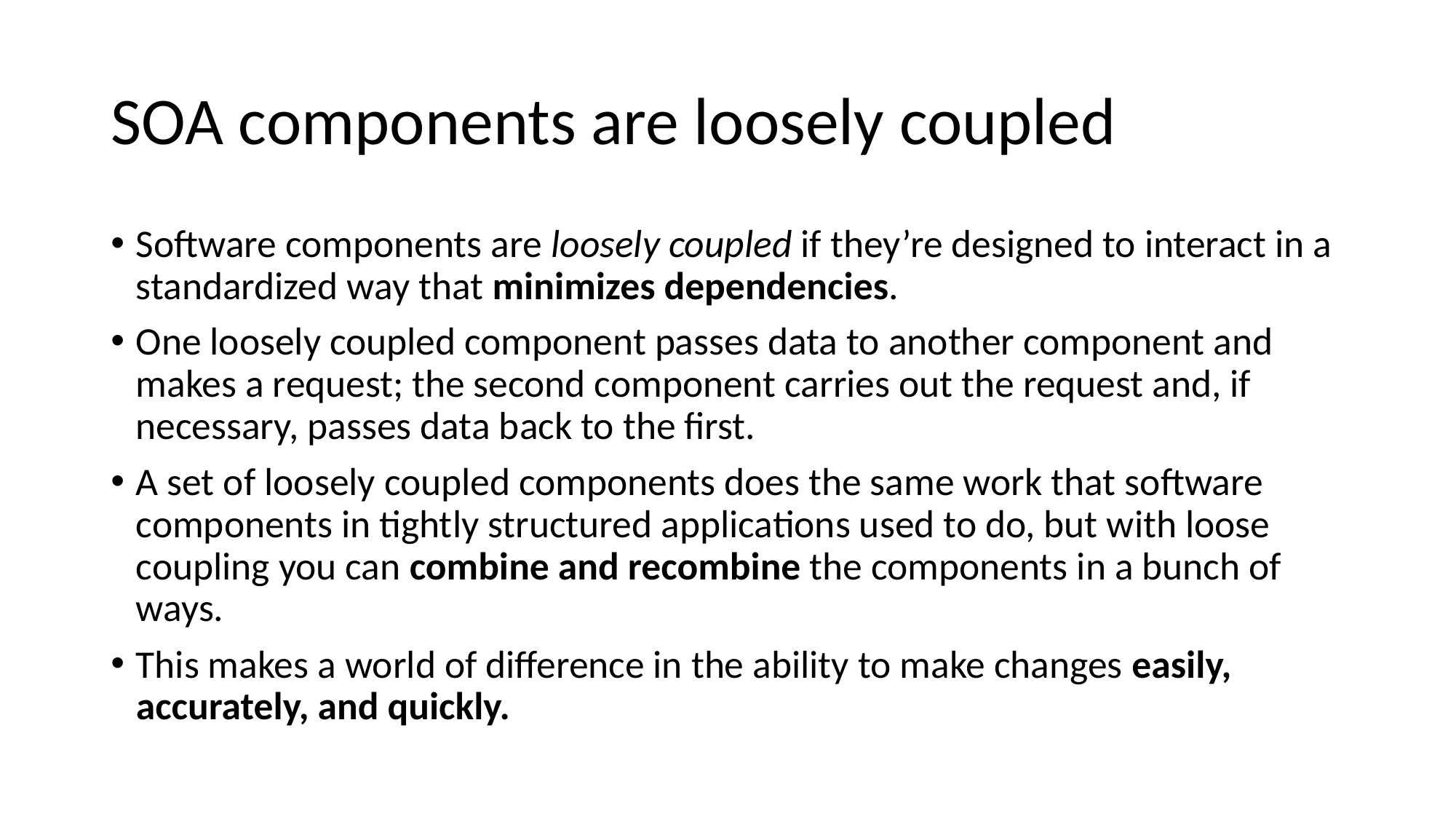

# SOA components are loosely coupled
Software components are loosely coupled if they’re designed to interact in a standardized way that minimizes dependencies.
One loosely coupled component passes data to another component and makes a request; the second component carries out the request and, if necessary, passes data back to the first.
A set of loosely coupled components does the same work that software components in tightly structured applications used to do, but with loose coupling you can combine and recombine the components in a bunch of ways.
This makes a world of difference in the ability to make changes easily, accurately, and quickly.